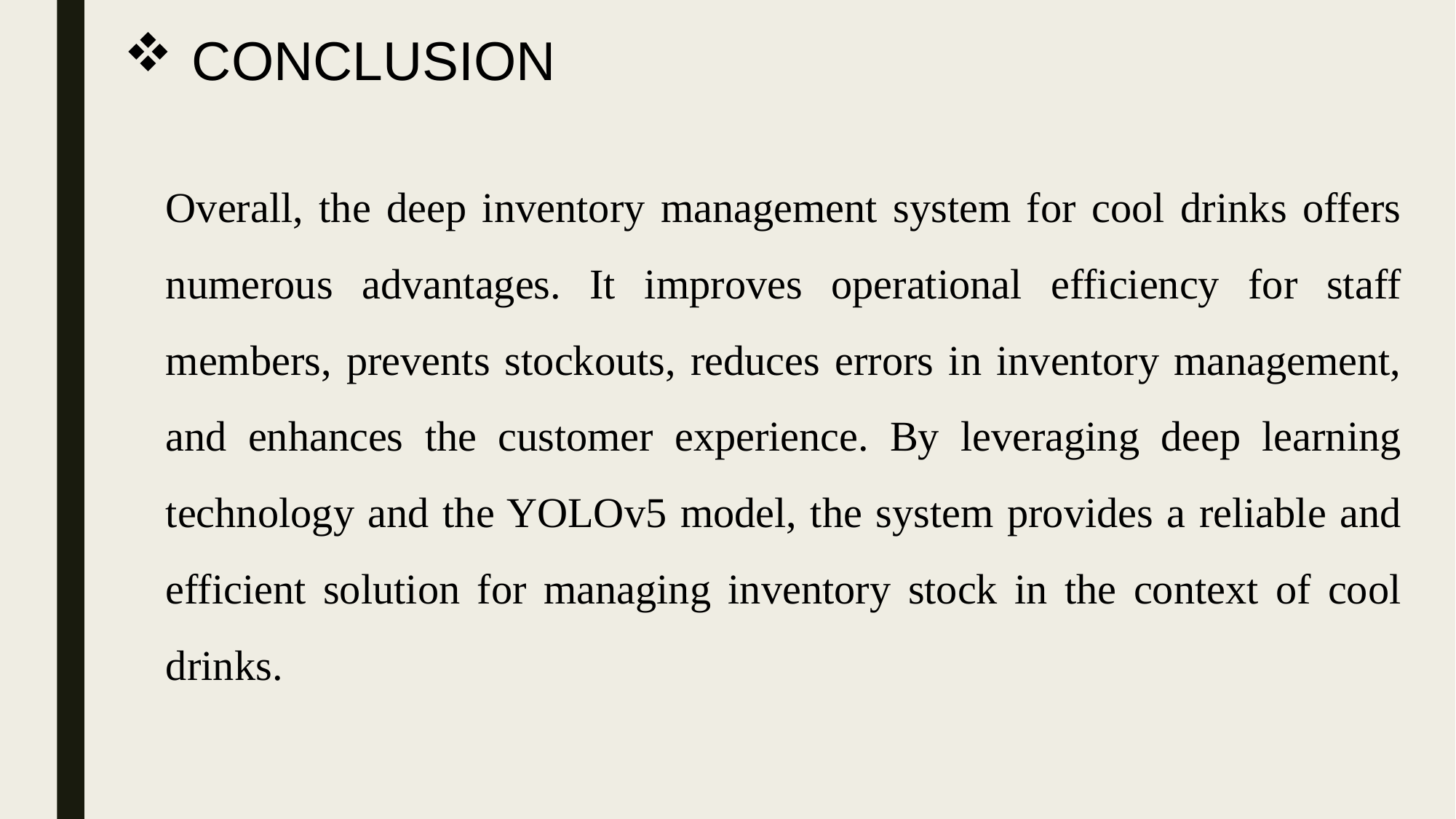

CONCLUSION
Overall, the deep inventory management system for cool drinks offers numerous advantages. It improves operational efficiency for staff members, prevents stockouts, reduces errors in inventory management, and enhances the customer experience. By leveraging deep learning technology and the YOLOv5 model, the system provides a reliable and efficient solution for managing inventory stock in the context of cool drinks.